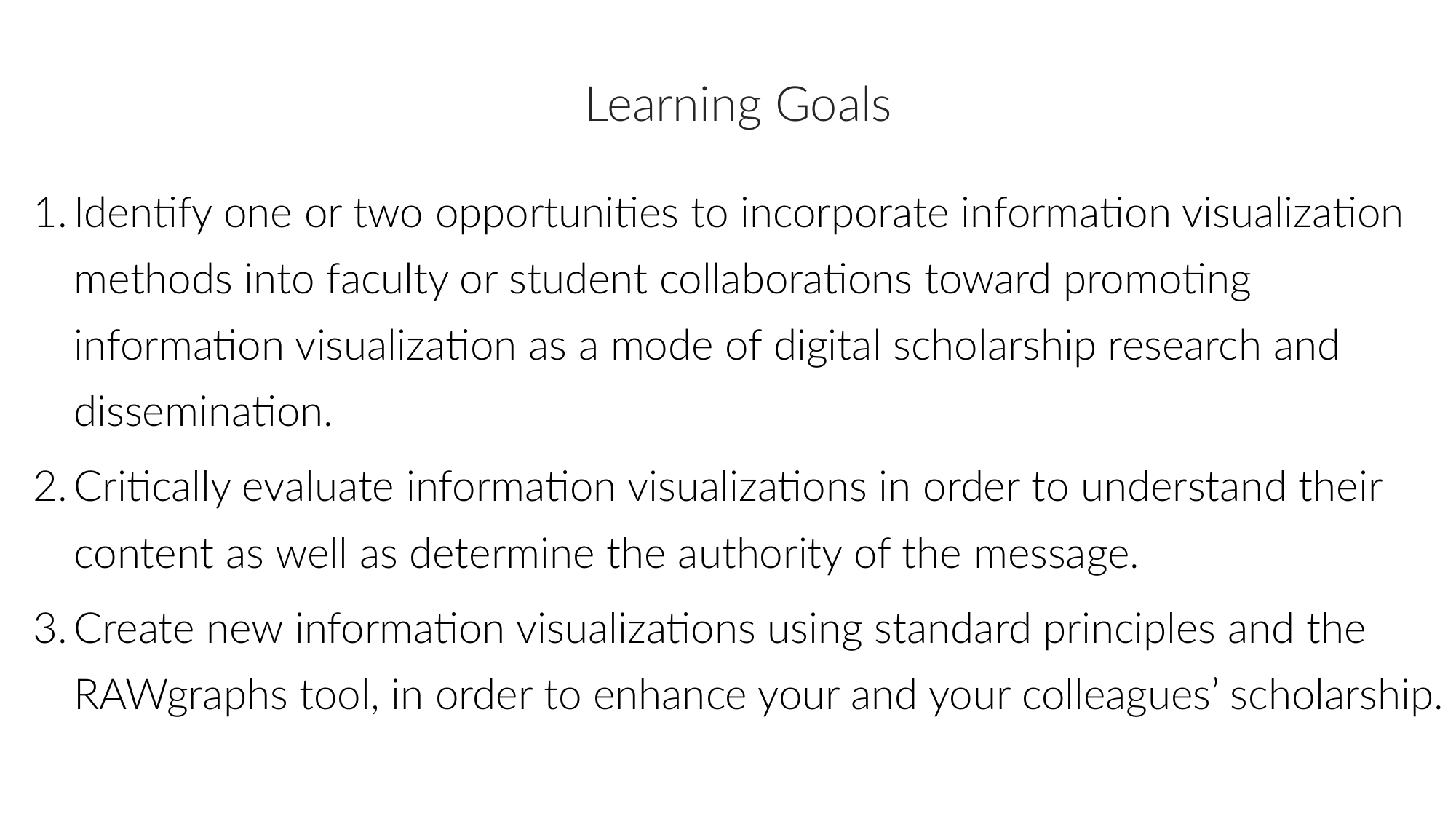

Learning Goals
Identify one or two opportunities to incorporate information visualization methods into faculty or student collaborations toward promoting information visualization as a mode of digital scholarship research and dissemination.
Critically evaluate information visualizations in order to understand their content as well as determine the authority of the message.
Create new information visualizations using standard principles and the RAWgraphs tool, in order to enhance your and your colleagues’ scholarship.